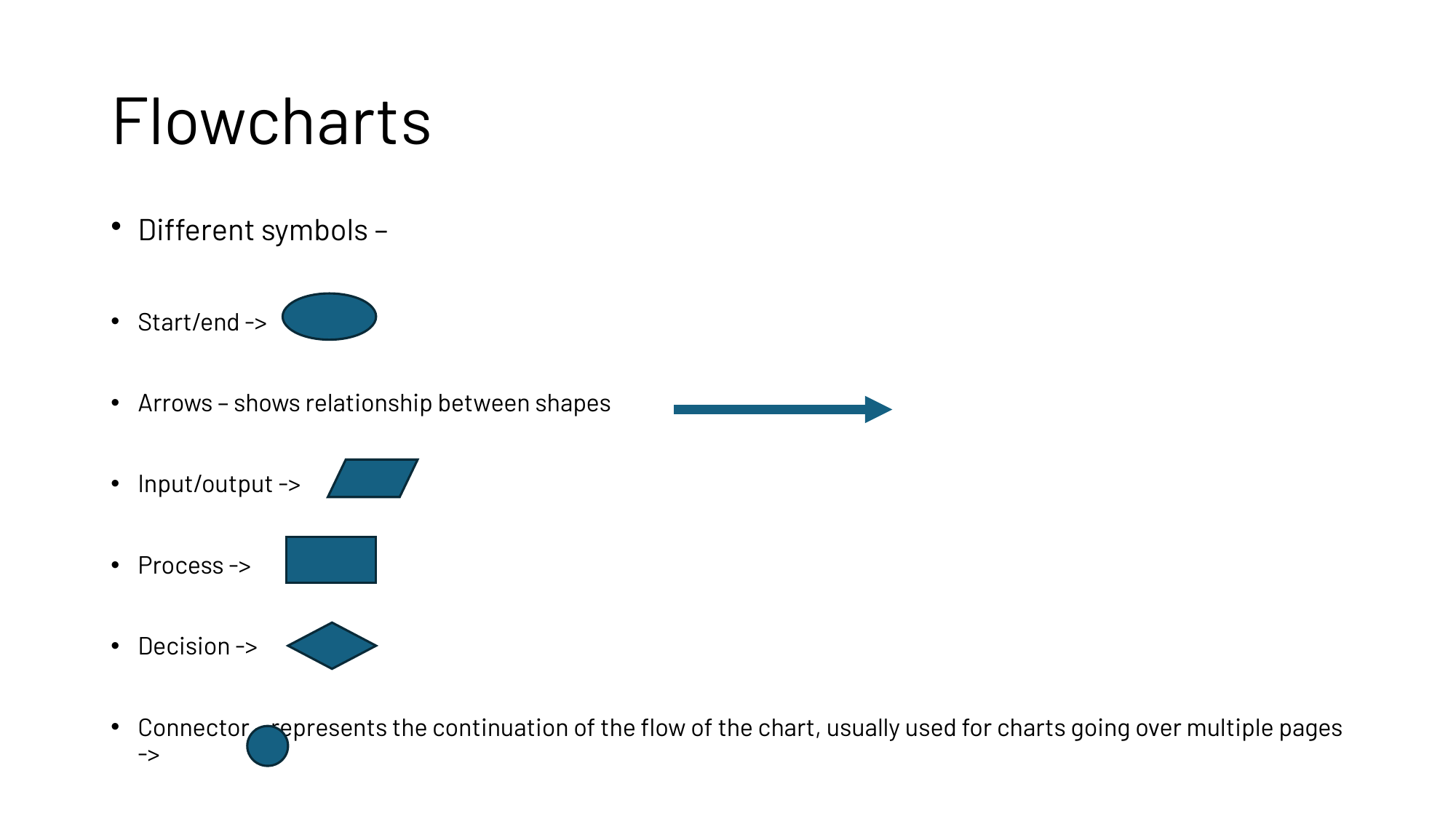

# Flowcharts
Different symbols –

Start/end ->

Arrows – shows relationship between shapes

Input/output ->

Process ->

Decision ->

Connector – represents the continuation of the flow of the chart, usually used for charts going over multiple pages ->